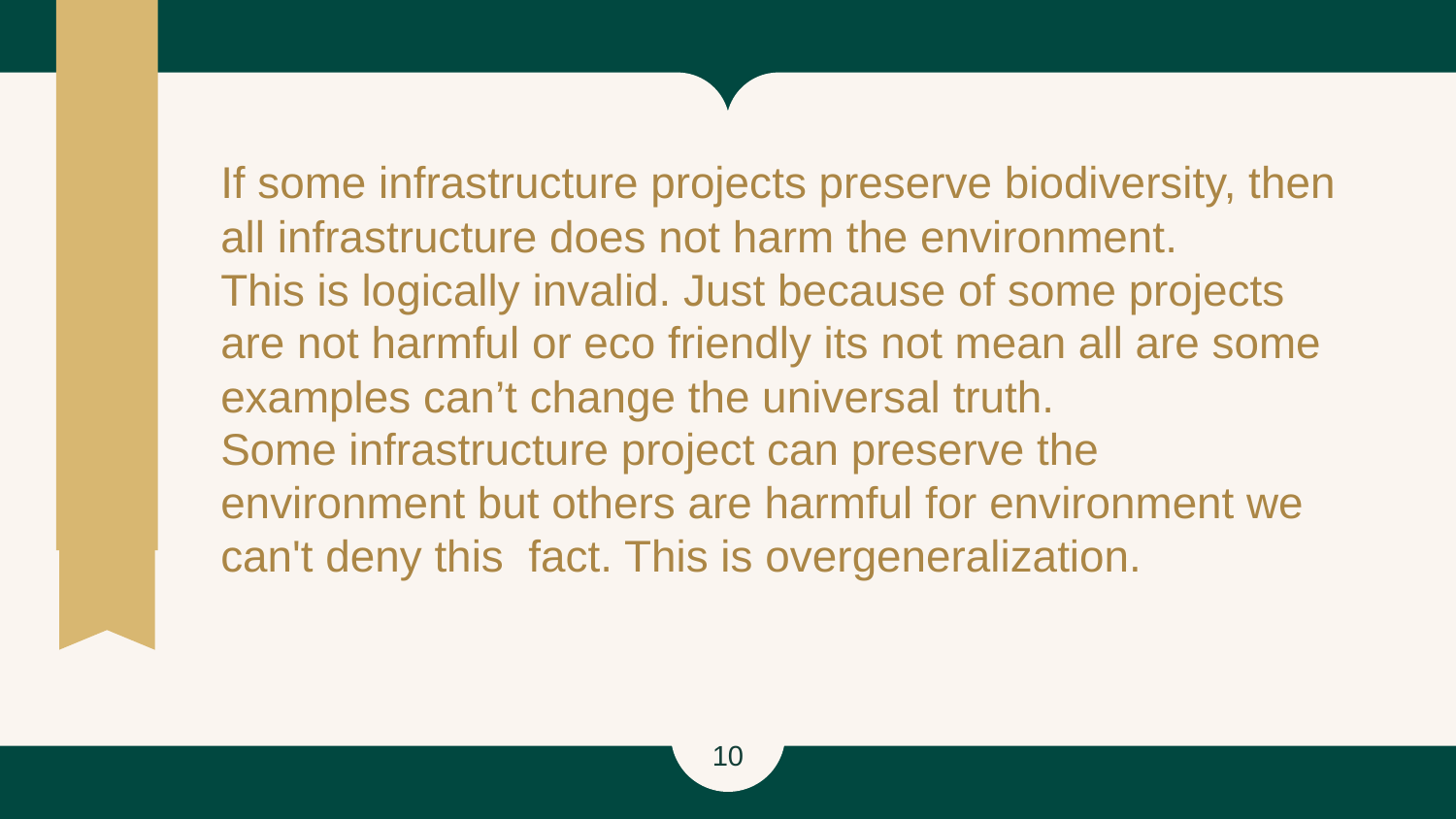

# If some infrastructure projects preserve biodiversity, then all infrastructure does not harm the environment.
This is logically invalid. Just because of some projects are not harmful or eco friendly its not mean all are some examples can’t change the universal truth.
Some infrastructure project can preserve the environment but others are harmful for environment we can't deny this  fact. This is overgeneralization.